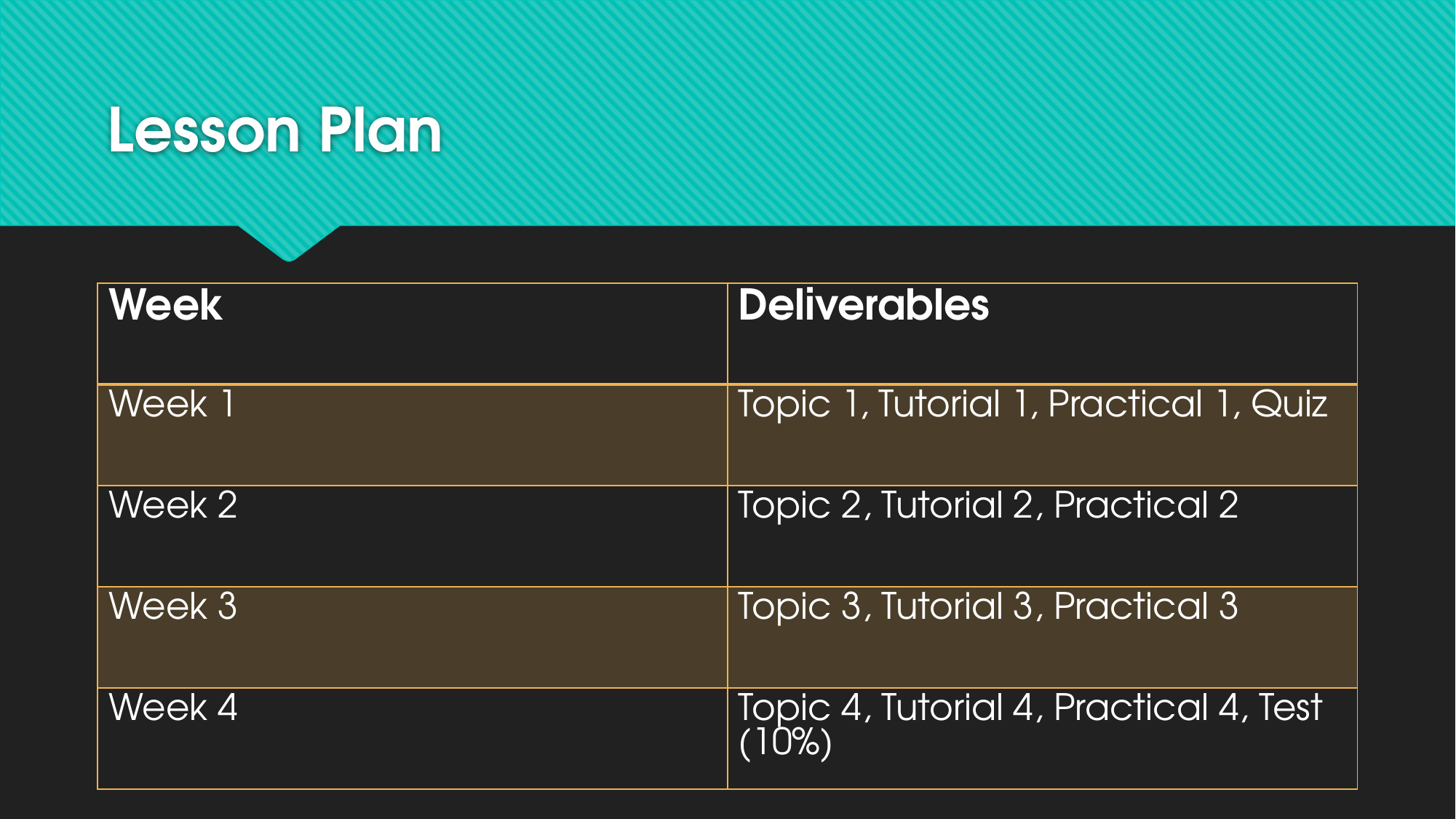

# Lesson Plan
| Week | Deliverables |
| --- | --- |
| Week 1 | Topic 1, Tutorial 1, Practical 1, Quiz |
| Week 2 | Topic 2, Tutorial 2, Practical 2 |
| Week 3 | Topic 3, Tutorial 3, Practical 3 |
| Week 4 | Topic 4, Tutorial 4, Practical 4, Test (10%) |